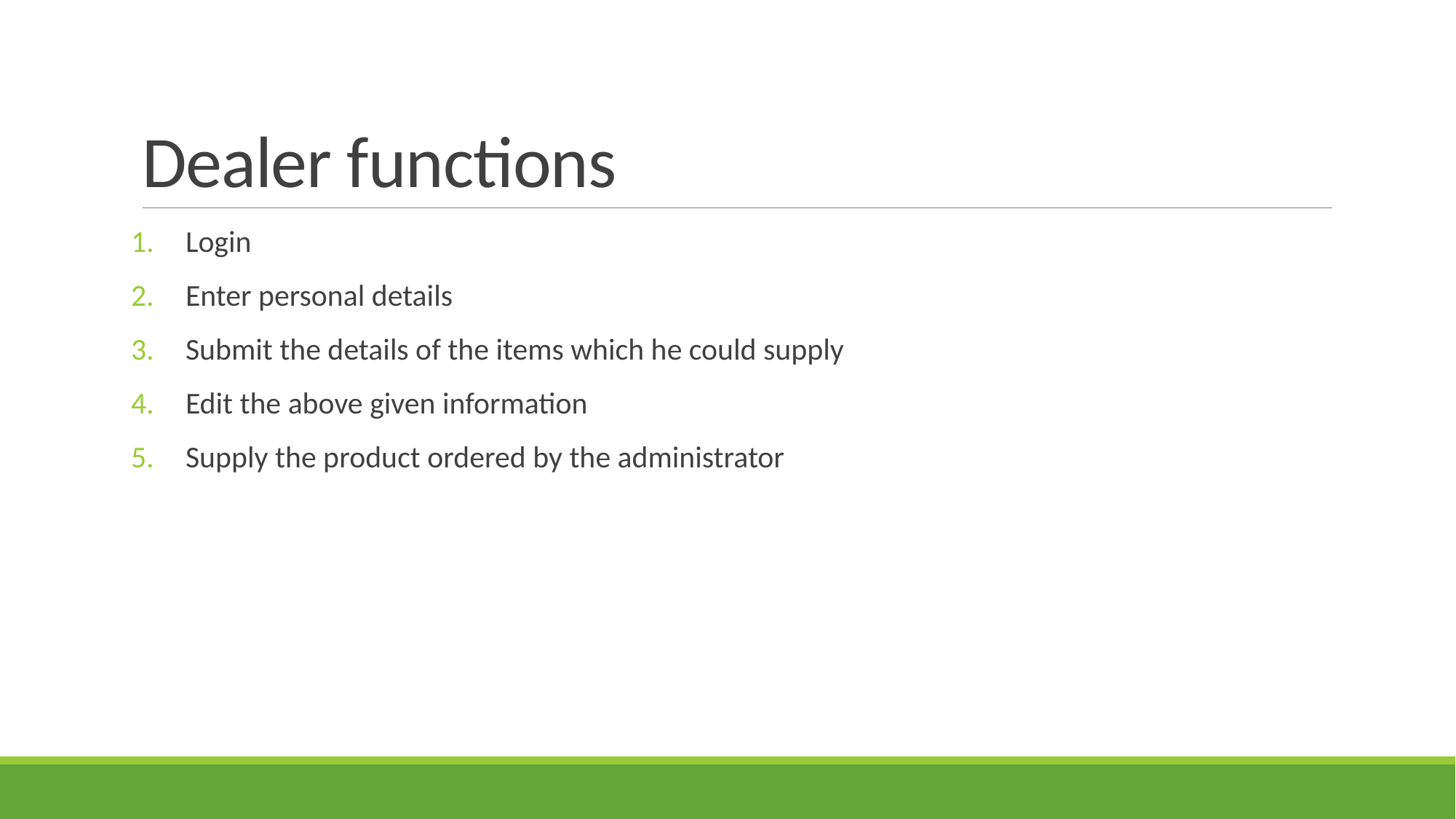

# Dealer functions
Login
Enter personal details
Submit the details of the items which he could supply
Edit the above given information
Supply the product ordered by the administrator